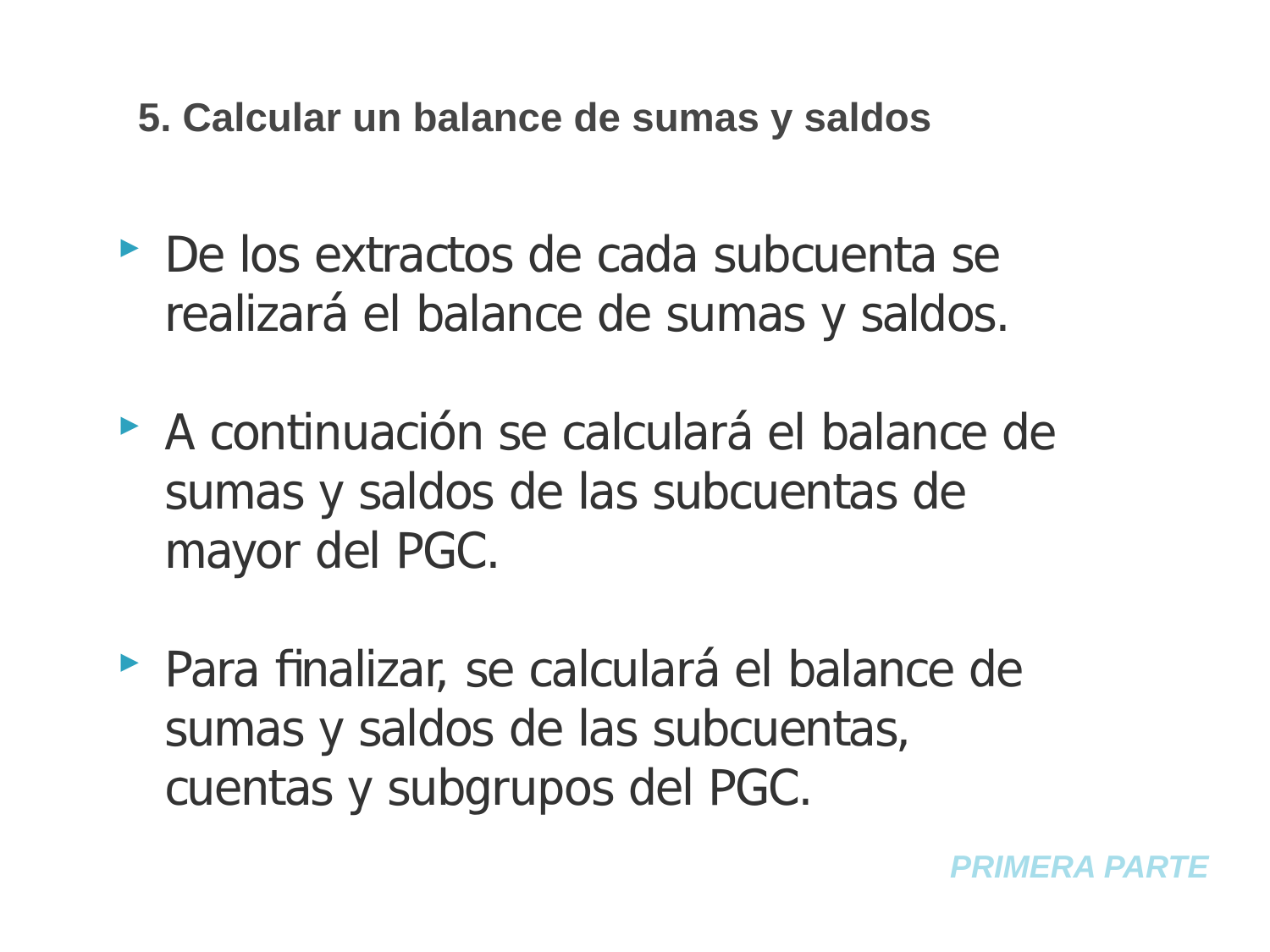

# 5. Calcular un balance de sumas y saldos
De los extractos de cada subcuenta se realizará el balance de sumas y saldos.

A continuación se calculará el balance de sumas y saldos de las subcuentas de mayor del PGC.

Para finalizar, se calculará el balance de sumas y saldos de las subcuentas, cuentas y subgrupos del PGC.
PRIMERA PARTE